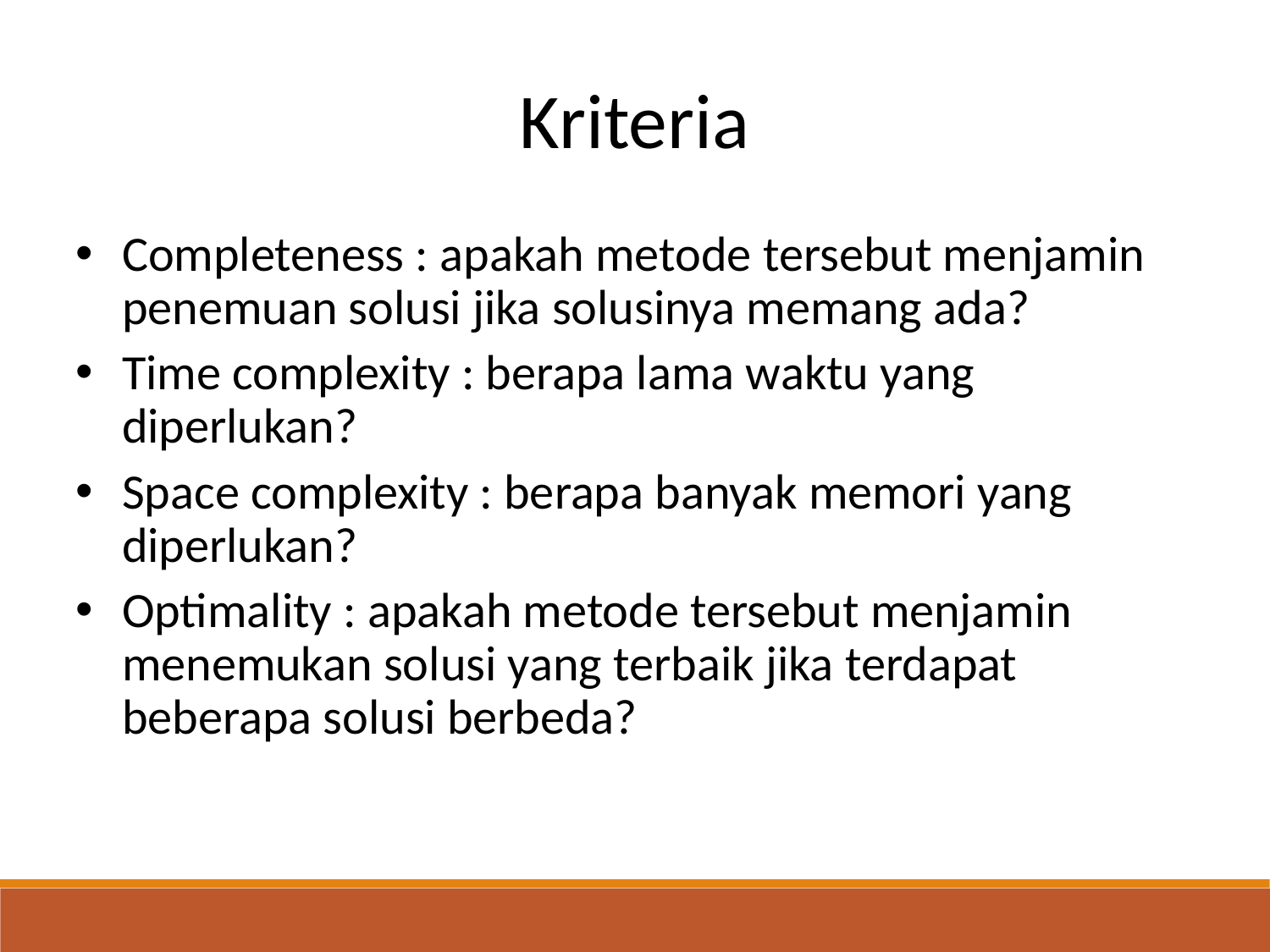

Kriteria
Completeness : apakah metode tersebut menjamin penemuan solusi jika solusinya memang ada?
Time complexity : berapa lama waktu yang diperlukan?
Space complexity : berapa banyak memori yang diperlukan?
Optimality : apakah metode tersebut menjamin menemukan solusi yang terbaik jika terdapat beberapa solusi berbeda?